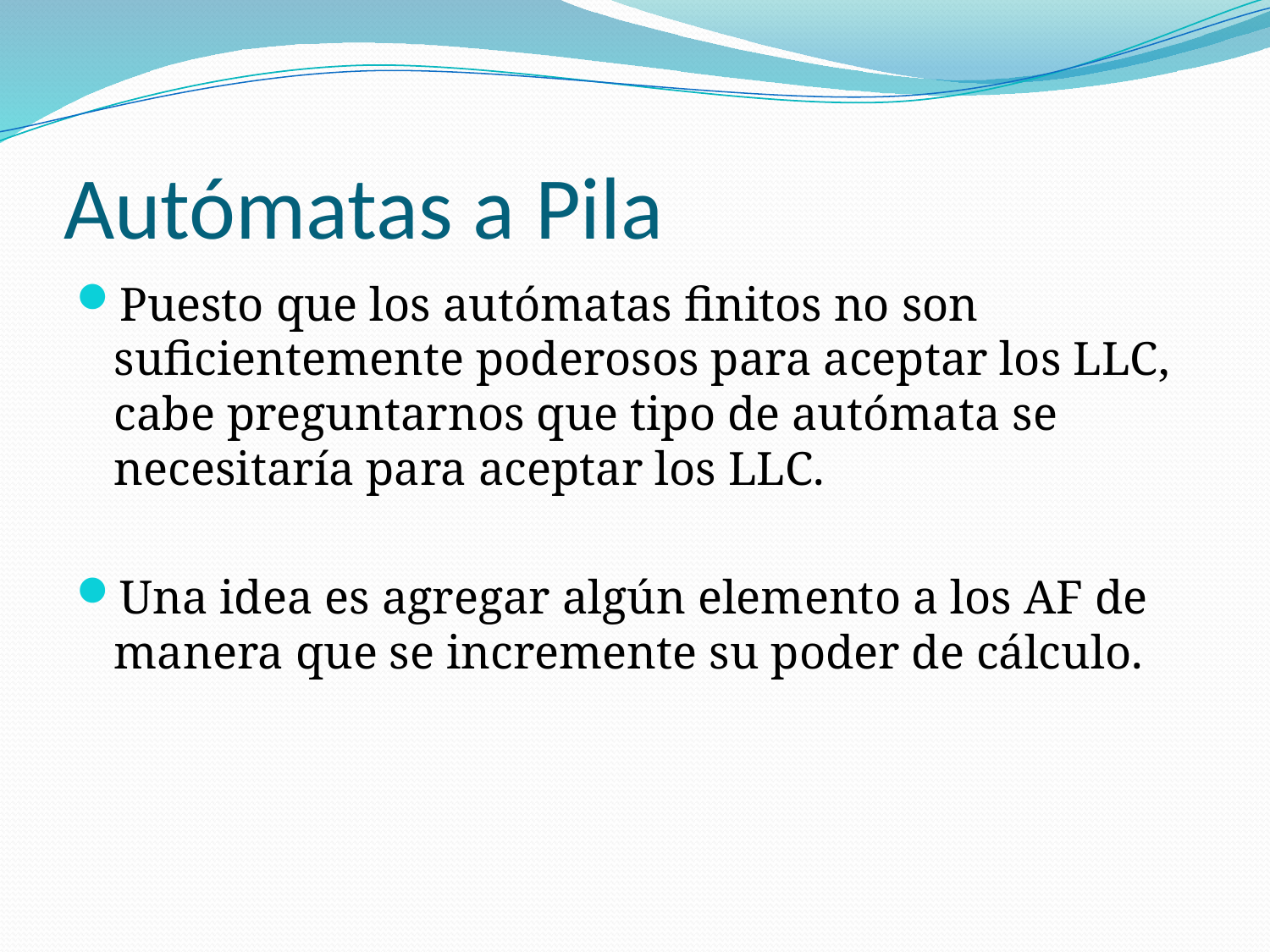

# Autómatas a Pila
Puesto que los autómatas finitos no son suficientemente poderosos para aceptar los LLC, cabe preguntarnos que tipo de autómata se necesitaría para aceptar los LLC.

Una idea es agregar algún elemento a los AF de manera que se incremente su poder de cálculo.